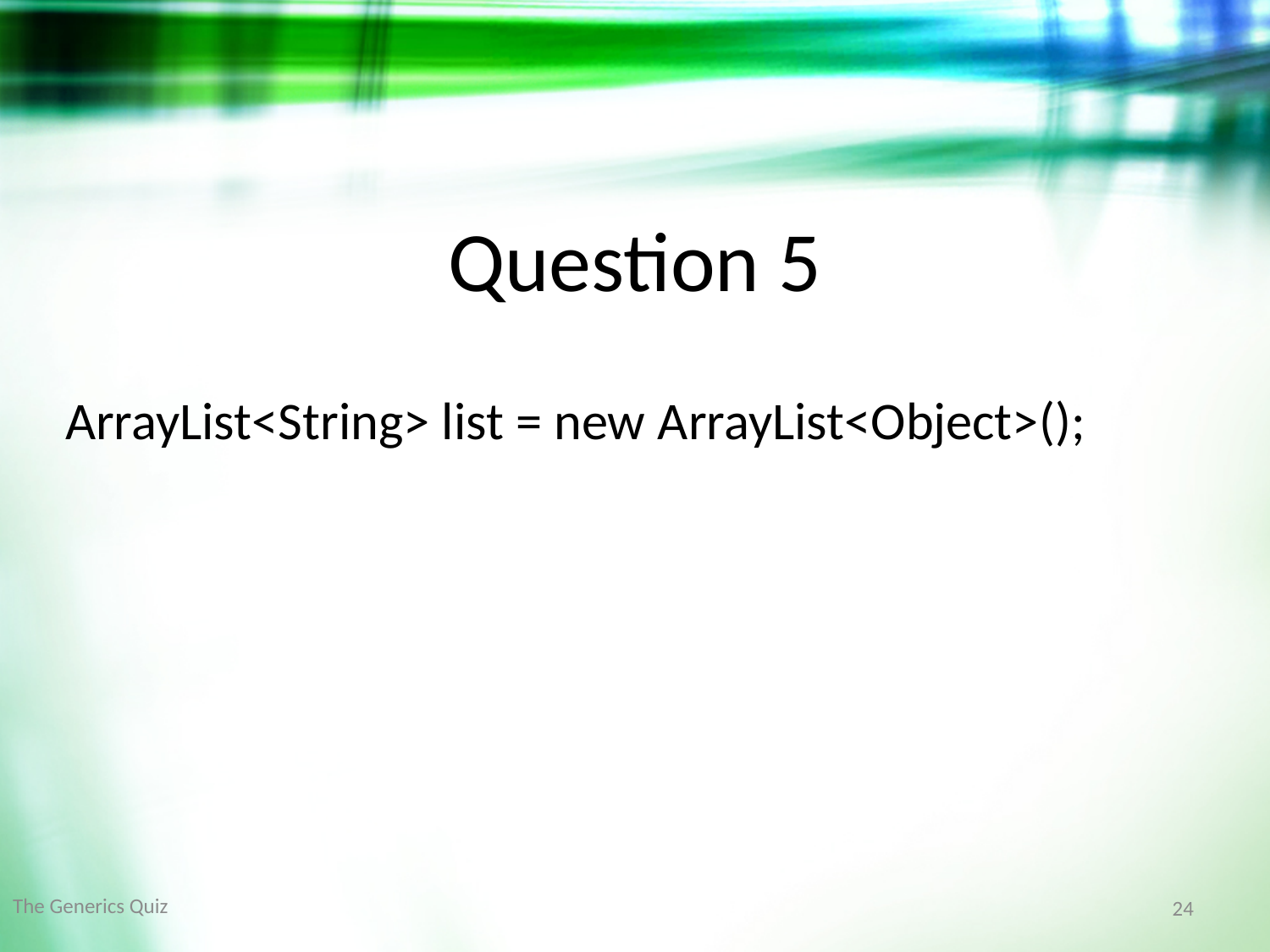

Question 5
ArrayList<String> list = new ArrayList<Object>();
The Generics Quiz
24